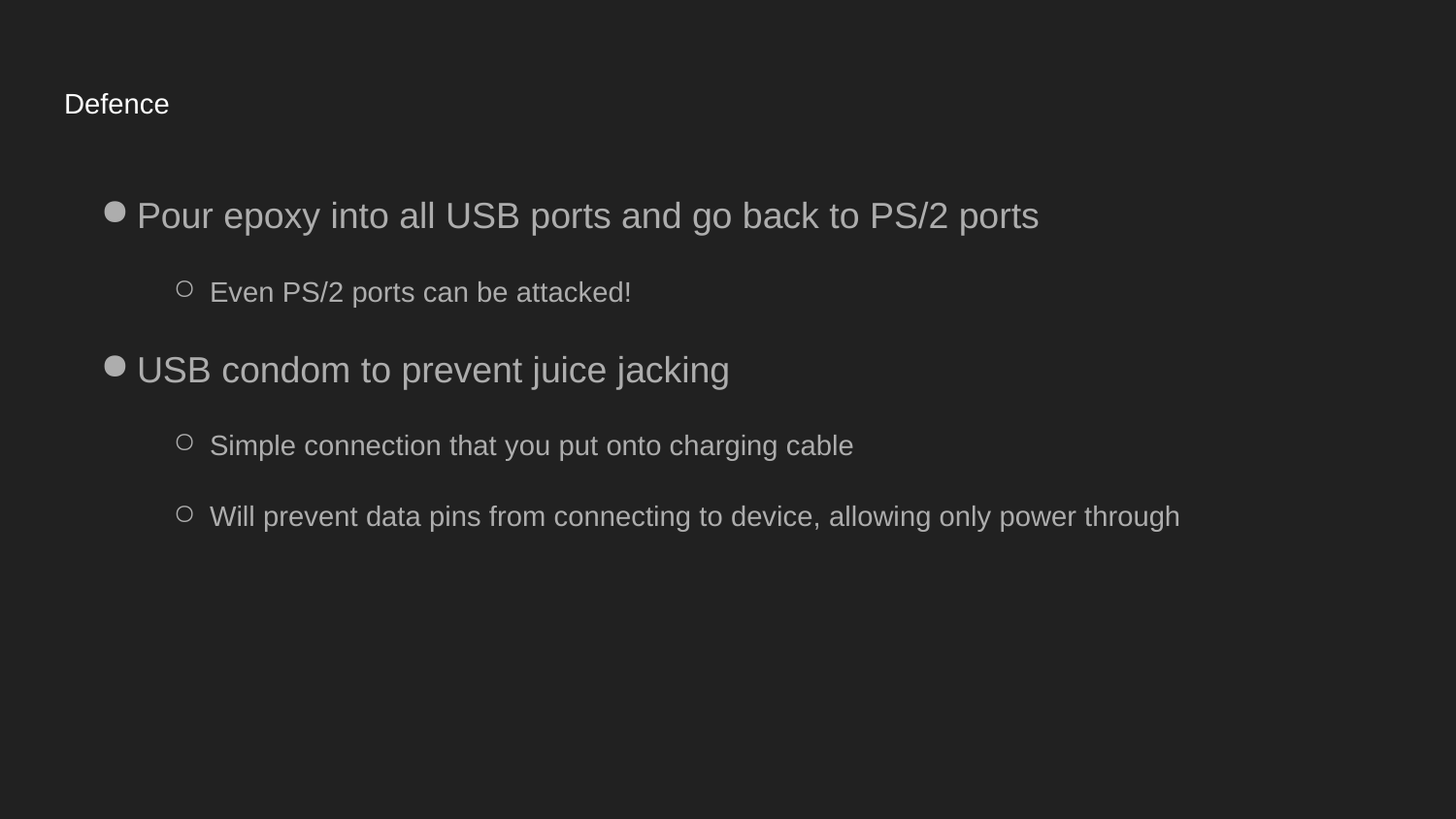

# Defence
Pour epoxy into all USB ports and go back to PS/2 ports
Even PS/2 ports can be attacked!
USB condom to prevent juice jacking
Simple connection that you put onto charging cable
Will prevent data pins from connecting to device, allowing only power through